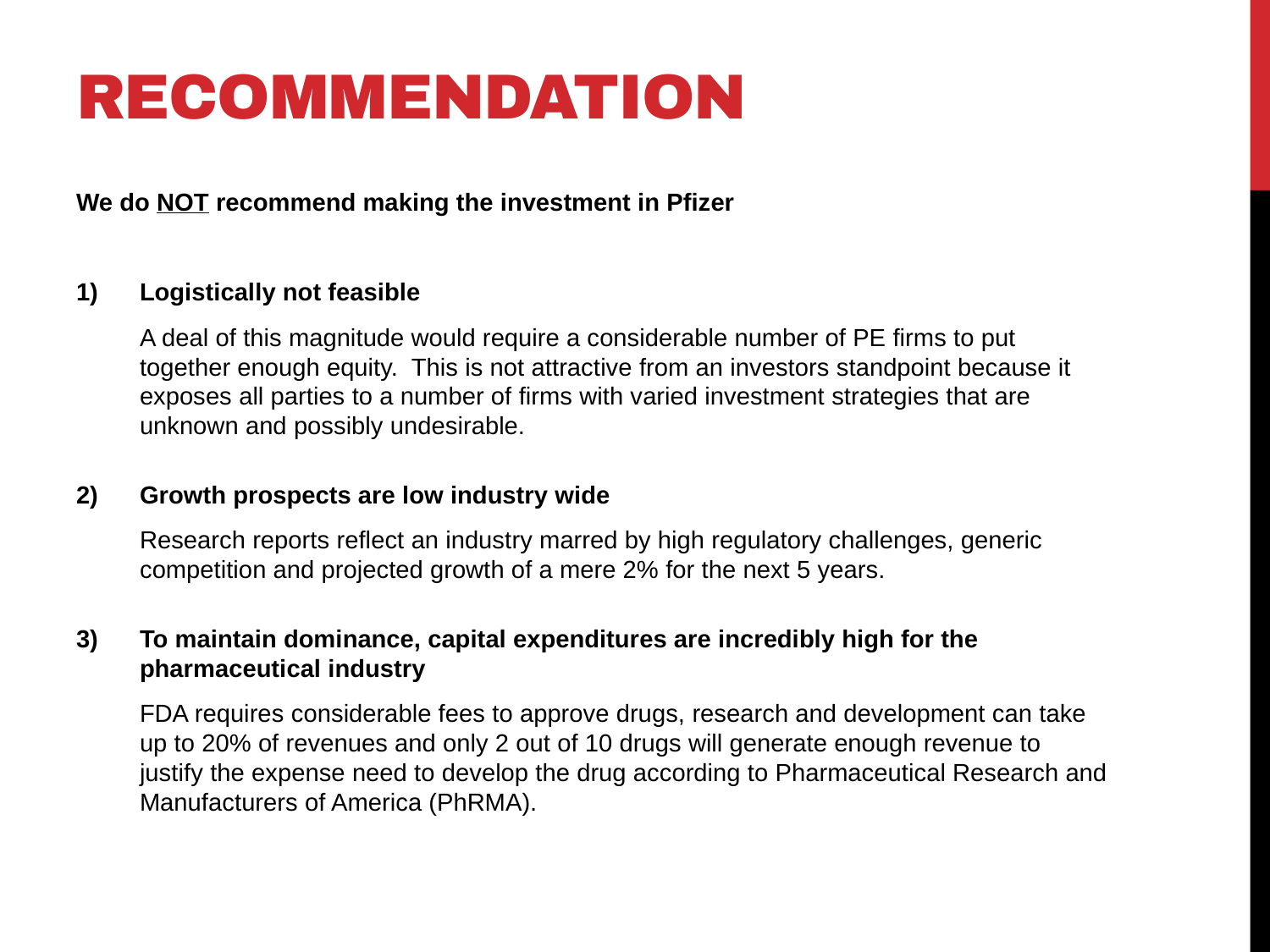

# RECOMMENDATION
We do NOT recommend making the investment in Pfizer

Logistically not feasible
A deal of this magnitude would require a considerable number of PE firms to put together enough equity.  This is not attractive from an investors standpoint because it exposes all parties to a number of firms with varied investment strategies that are unknown and possibly undesirable.

Growth prospects are low industry wide
Research reports reflect an industry marred by high regulatory challenges, generic competition and projected growth of a mere 2% for the next 5 years.

To maintain dominance, capital expenditures are incredibly high for the pharmaceutical industry
FDA requires considerable fees to approve drugs, research and development can take up to 20% of revenues and only 2 out of 10 drugs will generate enough revenue to justify the expense need to develop the drug according to Pharmaceutical Research and Manufacturers of America (PhRMA).